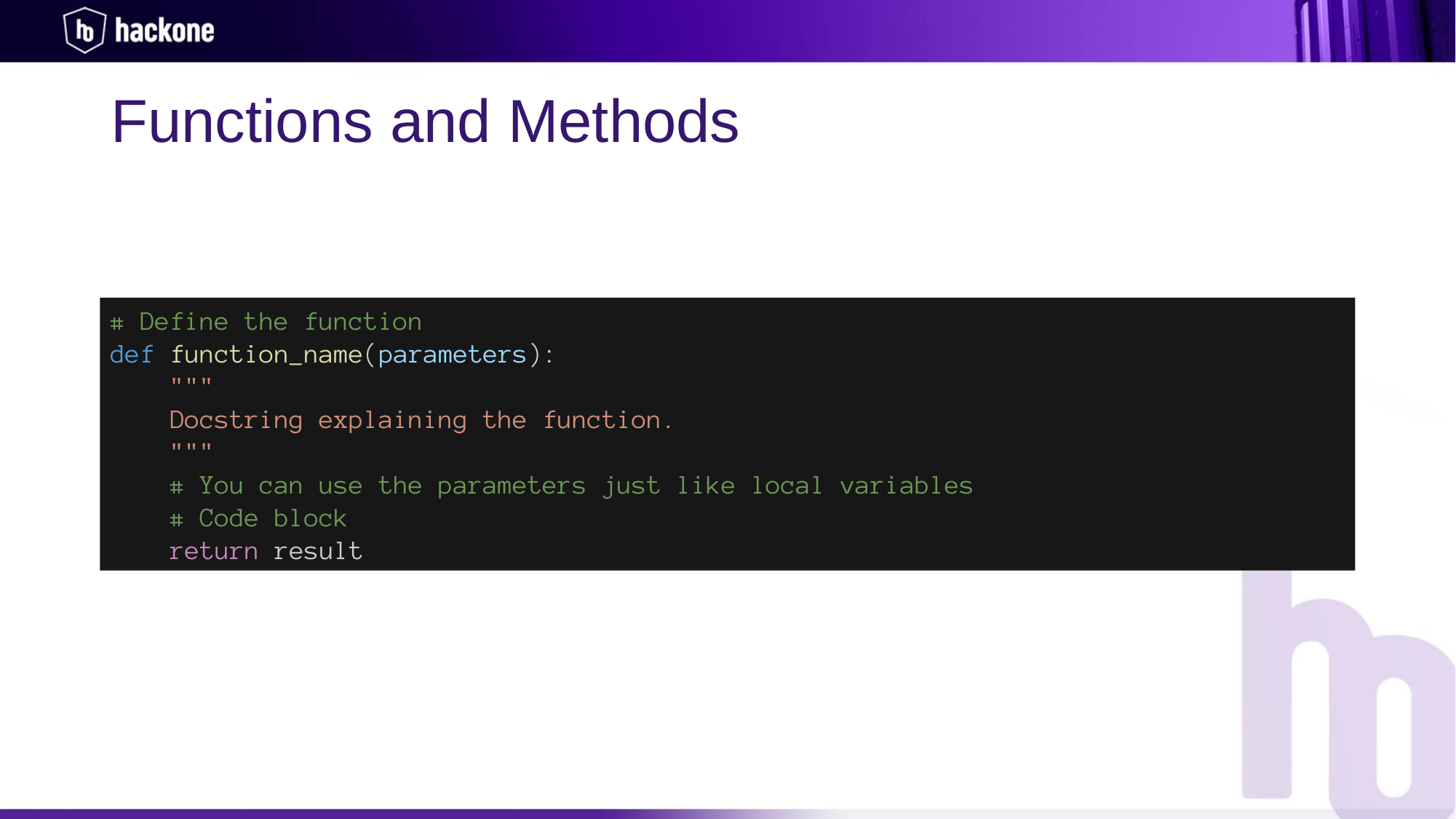

# Functions and Methods
# Define the function
def function_name(parameters):
    """
    Docstring explaining the function.
    """
    # You can use the parameters just like local variables
    # Code block
    return result